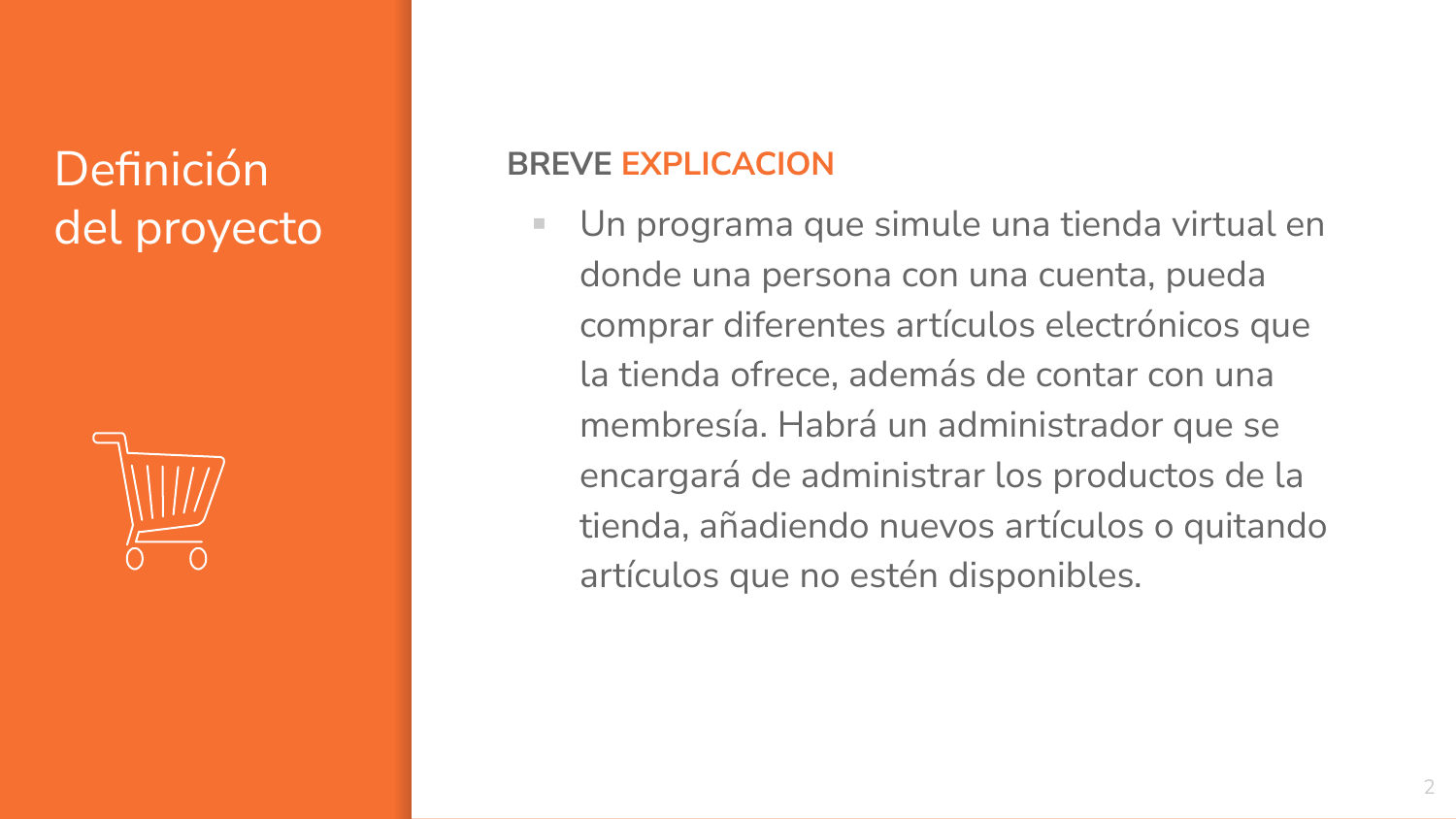

# Definición del proyecto
BREVE EXPLICACION
Un programa que simule una tienda virtual en donde una persona con una cuenta, pueda comprar diferentes artículos electrónicos que la tienda ofrece, además de contar con una membresía. Habrá un administrador que se encargará de administrar los productos de la tienda, añadiendo nuevos artículos o quitando artículos que no estén disponibles.

2